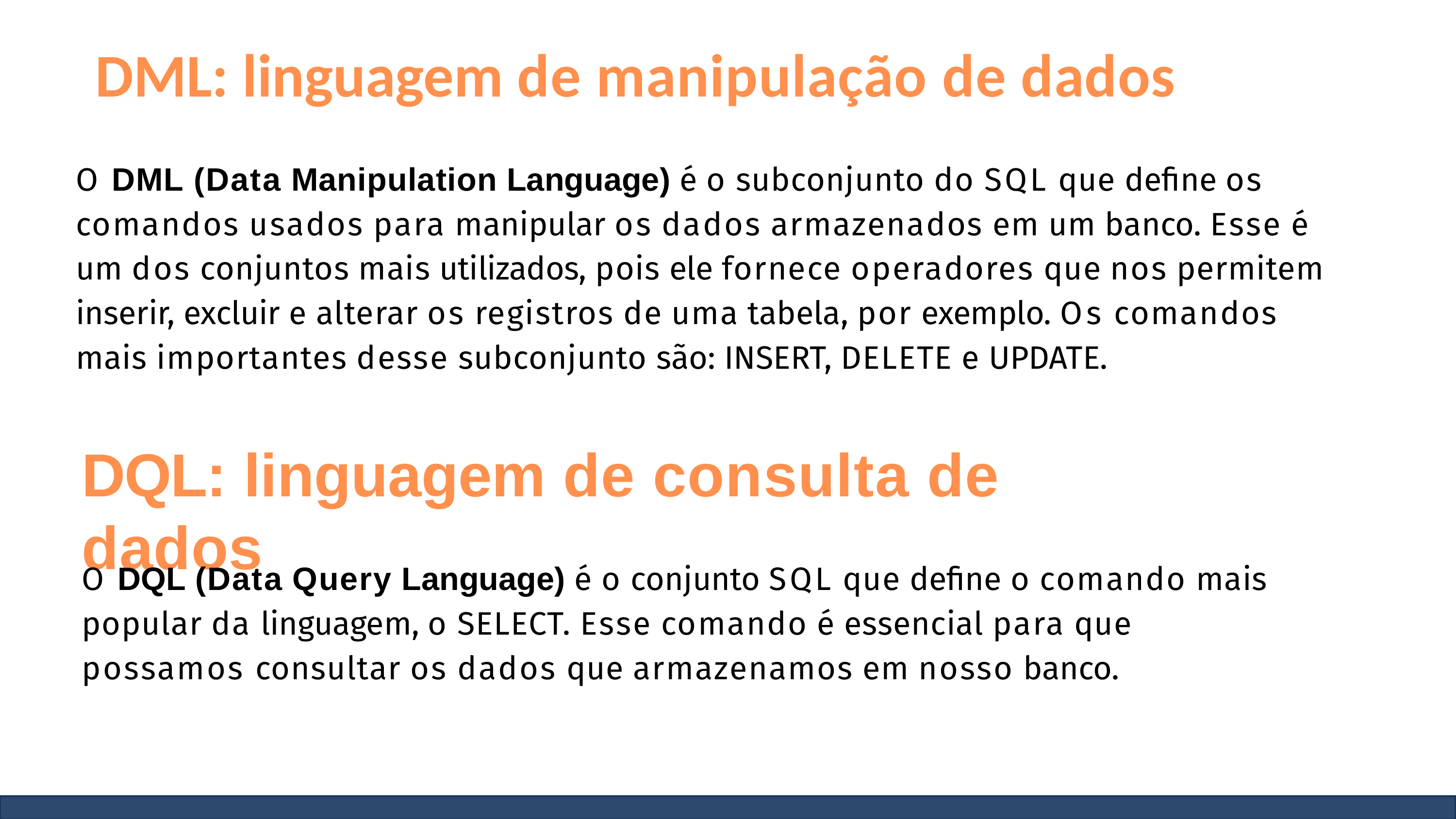

# DML: linguagem de manipulação de dados
O DML (Data Manipulation Language) é o subconjunto do SQL que define os comandos usados para manipular os dados armazenados em um banco. Esse é um dos conjuntos mais utilizados, pois ele fornece operadores que nos permitem inserir, excluir e alterar os registros de uma tabela, por exemplo. Os comandos mais importantes desse subconjunto são: INSERT, DELETE e UPDATE.
DQL: linguagem de consulta de dados
O DQL (Data Query Language) é o conjunto SQL que define o comando mais popular da linguagem, o SELECT. Esse comando é essencial para que possamos consultar os dados que armazenamos em nosso banco.